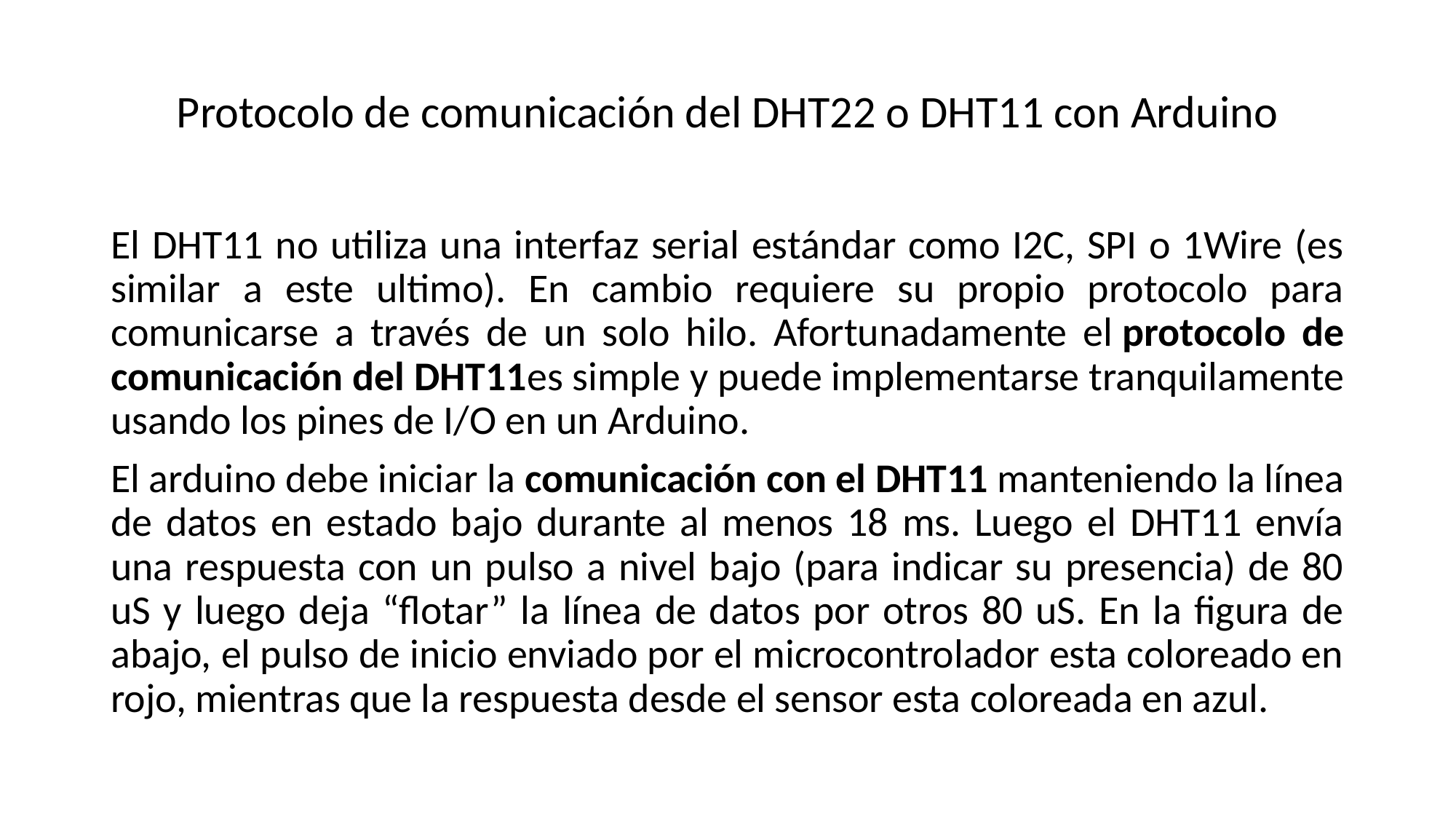

# Protocolo de comunicación del DHT22 o DHT11 con Arduino
El DHT11 no utiliza una interfaz serial estándar como I2C, SPI o 1Wire (es similar a este ultimo). En cambio requiere su propio protocolo para comunicarse a través de un solo hilo. Afortunadamente el protocolo de comunicación del DHT11es simple y puede implementarse tranquilamente usando los pines de I/O en un Arduino.
El arduino debe iniciar la comunicación con el DHT11 manteniendo la línea de datos en estado bajo durante al menos 18 ms. Luego el DHT11 envía una respuesta con un pulso a nivel bajo (para indicar su presencia) de 80 uS y luego deja “flotar” la línea de datos por otros 80 uS. En la figura de abajo, el pulso de inicio enviado por el microcontrolador esta coloreado en rojo, mientras que la respuesta desde el sensor esta coloreada en azul.